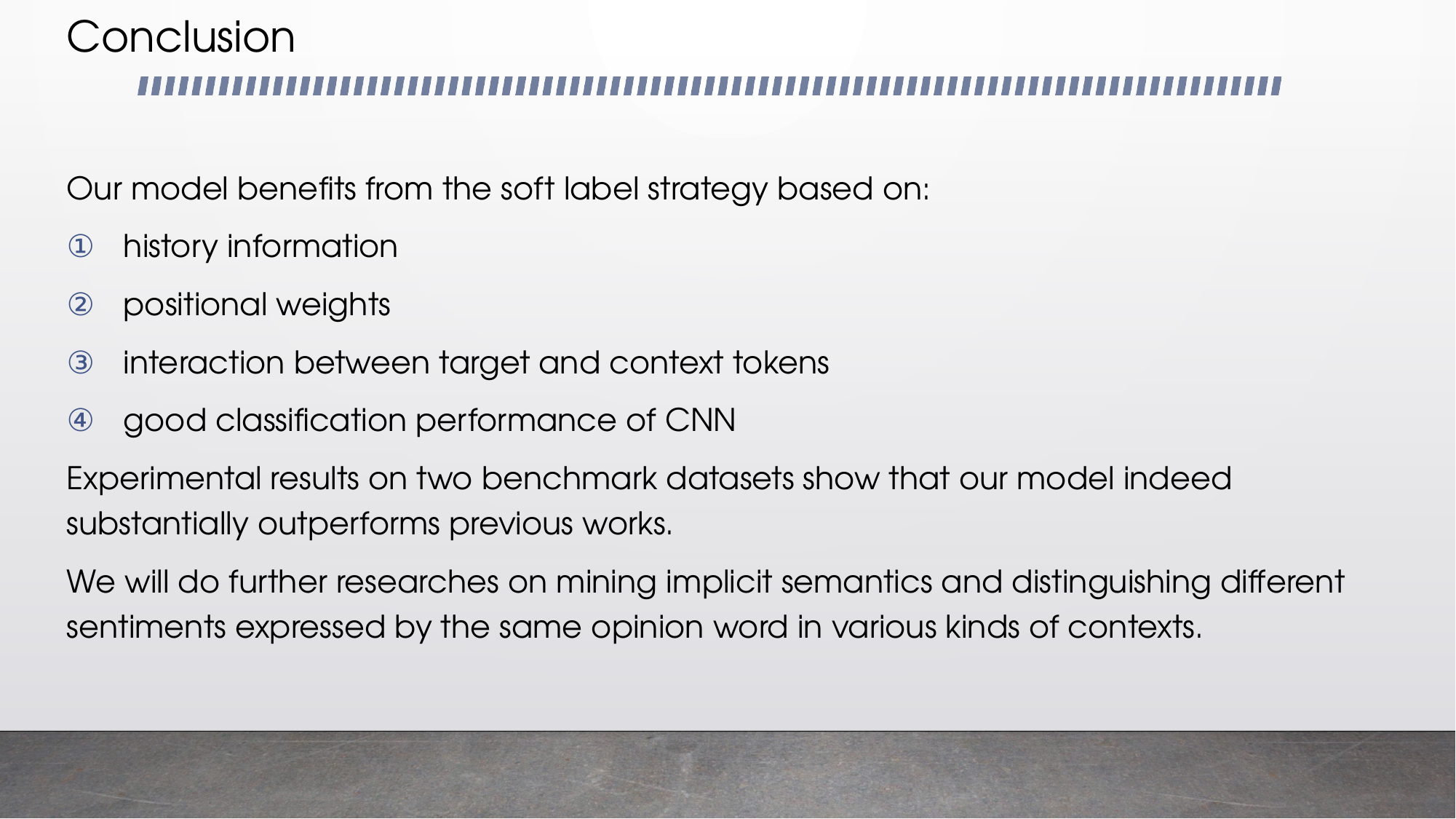

# Conclusion
Our model benefits from the soft label strategy based on:
history information
positional weights
interaction between target and context tokens
good classification performance of CNN
Experimental results on two benchmark datasets show that our model indeed substantially outperforms previous works.
We will do further researches on mining implicit semantics and distinguishing different sentiments expressed by the same opinion word in various kinds of contexts.